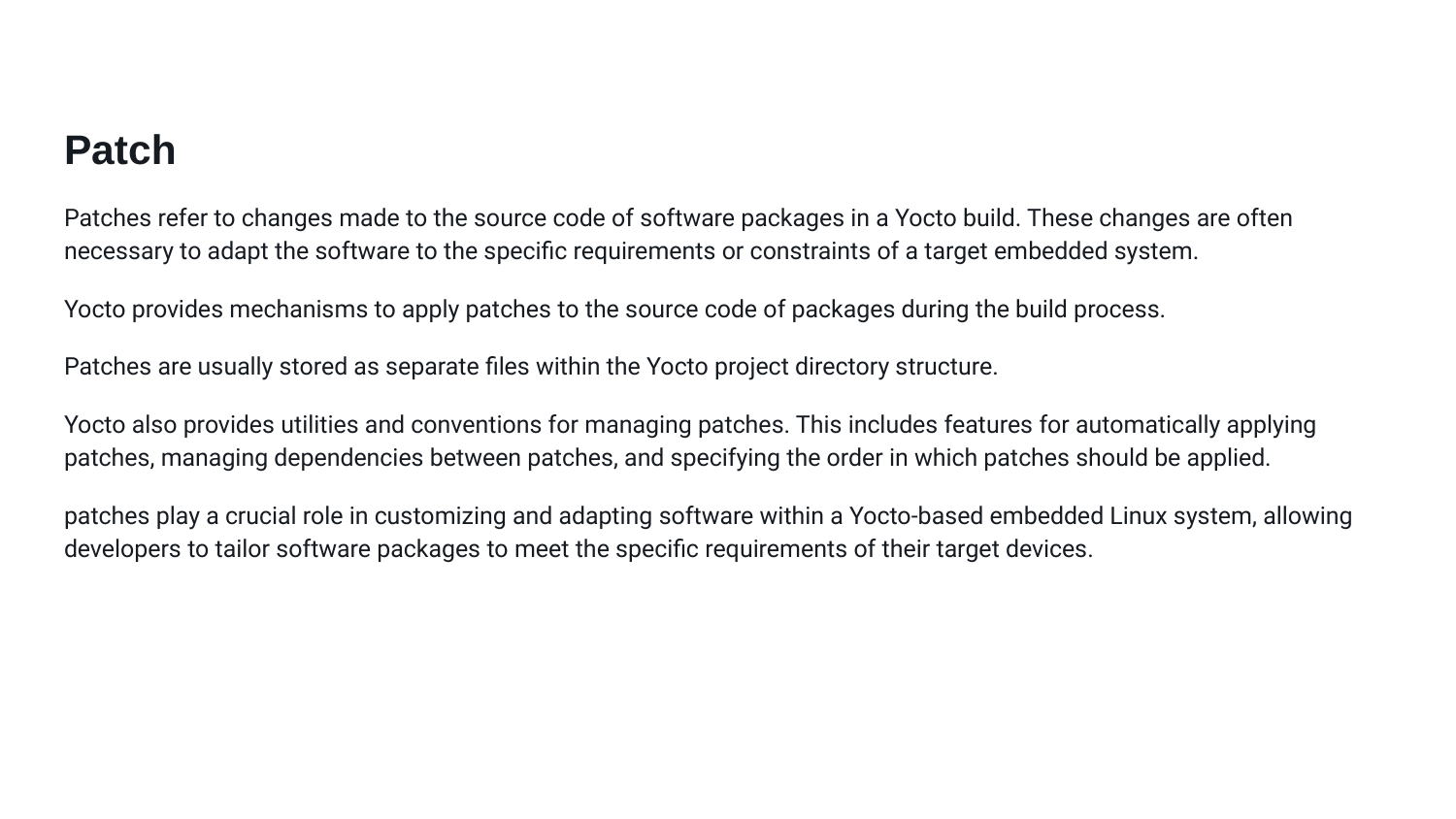

# Patch

Patches refer to changes made to the source code of software packages in a Yocto build. These changes are often necessary to adapt the software to the specific requirements or constraints of a target embedded system.
Yocto provides mechanisms to apply patches to the source code of packages during the build process.
Patches are usually stored as separate files within the Yocto project directory structure.
Yocto also provides utilities and conventions for managing patches. This includes features for automatically applying patches, managing dependencies between patches, and specifying the order in which patches should be applied.
patches play a crucial role in customizing and adapting software within a Yocto-based embedded Linux system, allowing developers to tailor software packages to meet the specific requirements of their target devices.